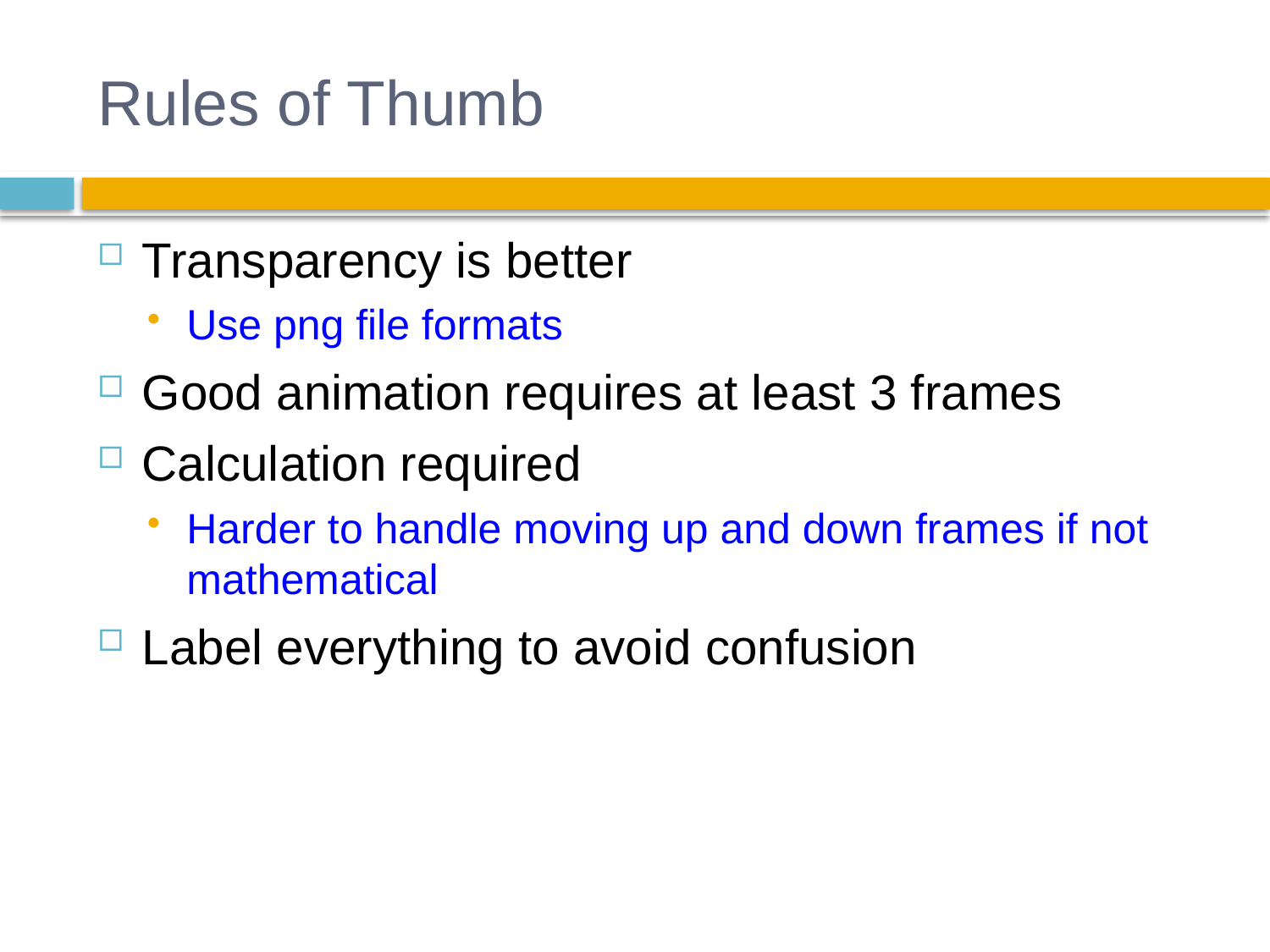

# Rules of Thumb
Transparency is better
Use png file formats
Good animation requires at least 3 frames
Calculation required
Harder to handle moving up and down frames if not mathematical
Label everything to avoid confusion